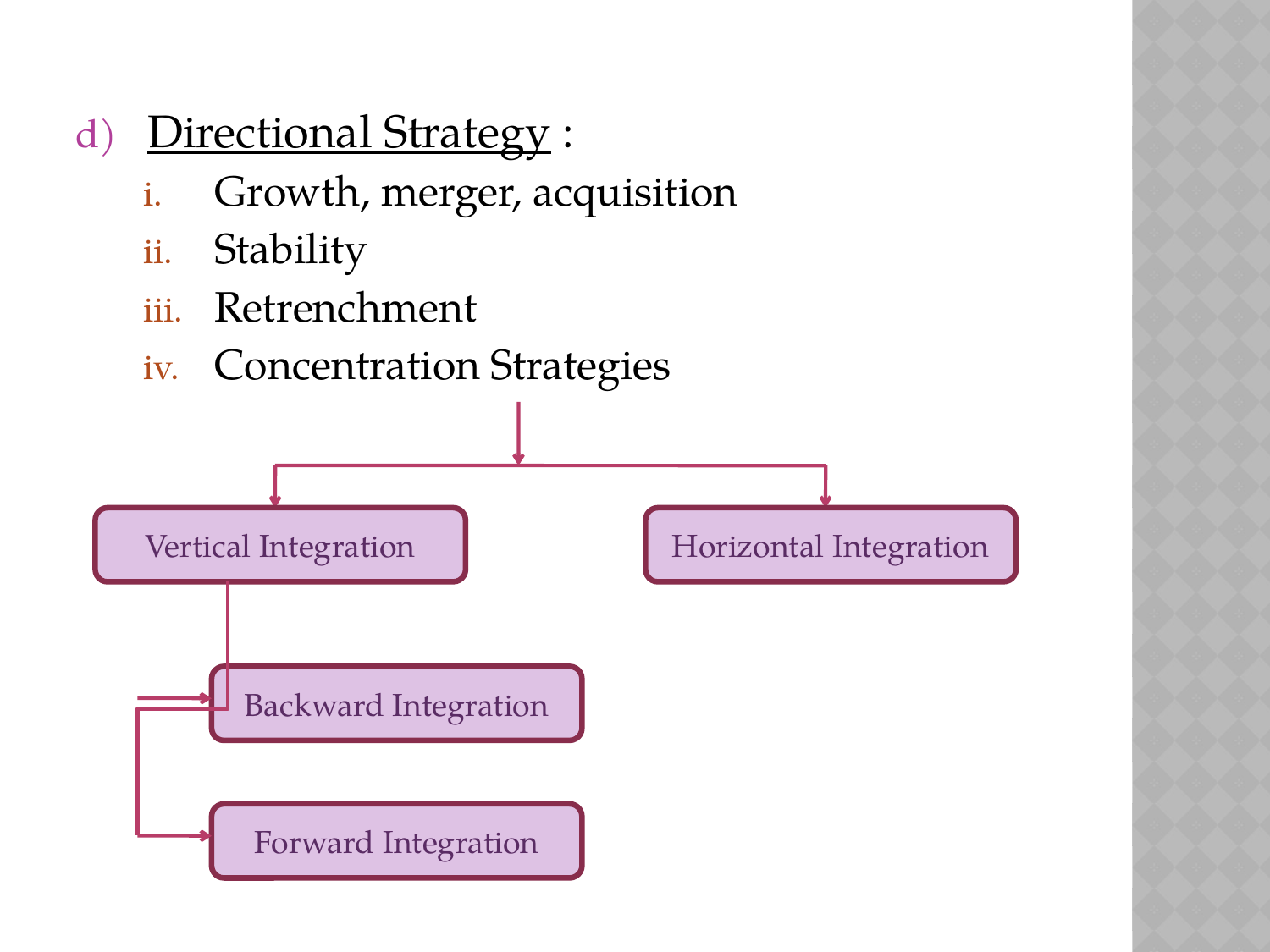

Directional Strategy :
Growth, merger, acquisition
Stability
Retrenchment
Concentration Strategies

Vertical Integration
Horizontal Integration
Backward Integration
Forward Integration